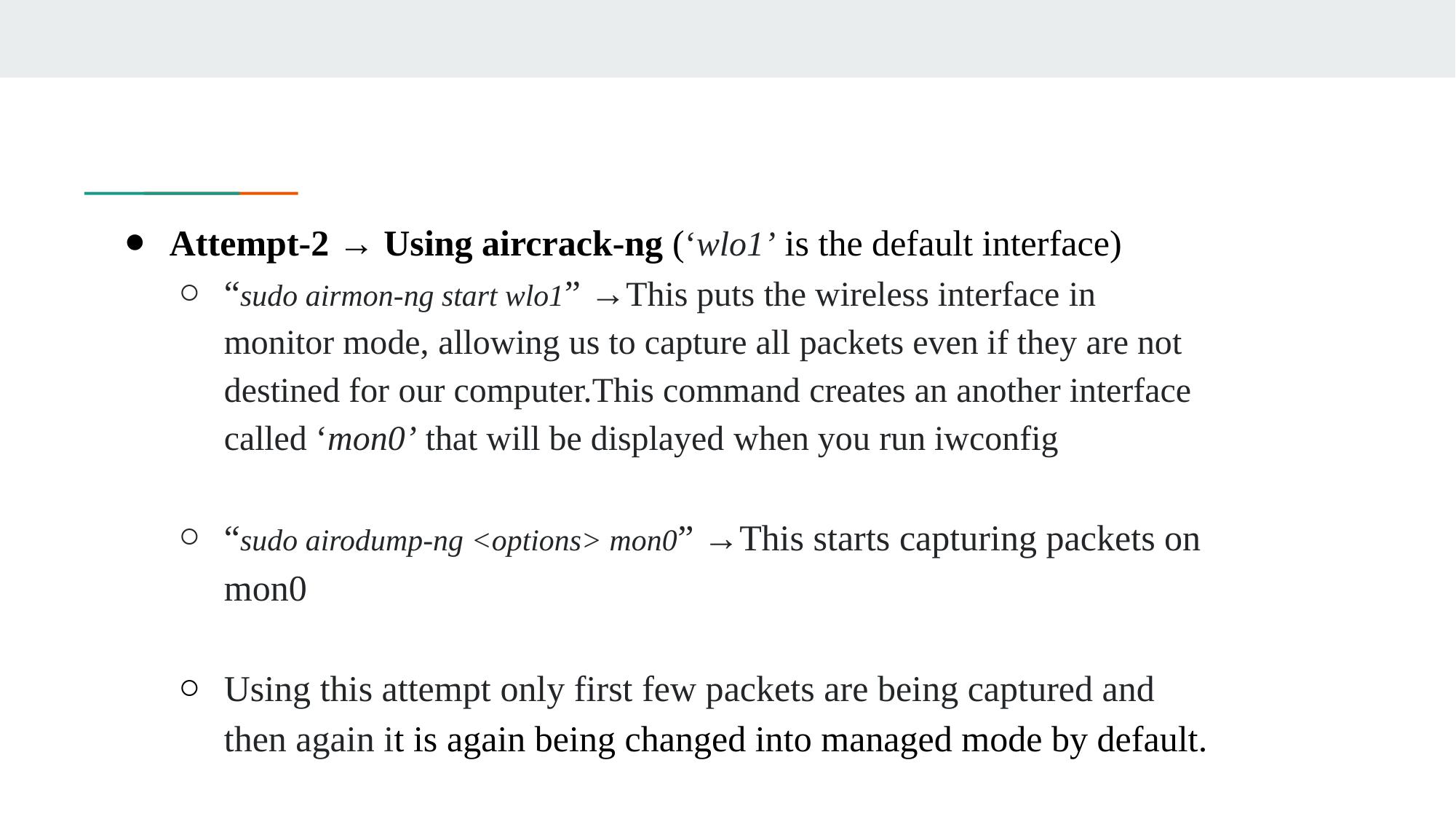

#
Attempt-2 → Using aircrack-ng (‘wlo1’ is the default interface)
“sudo airmon-ng start wlo1” →This puts the wireless interface in monitor mode, allowing us to capture all packets even if they are not destined for our computer.This command creates an another interface called ‘mon0’ that will be displayed when you run iwconfig

“sudo airodump-ng <options> mon0” →This starts capturing packets on mon0

Using this attempt only first few packets are being captured and then again it is again being changed into managed mode by default.